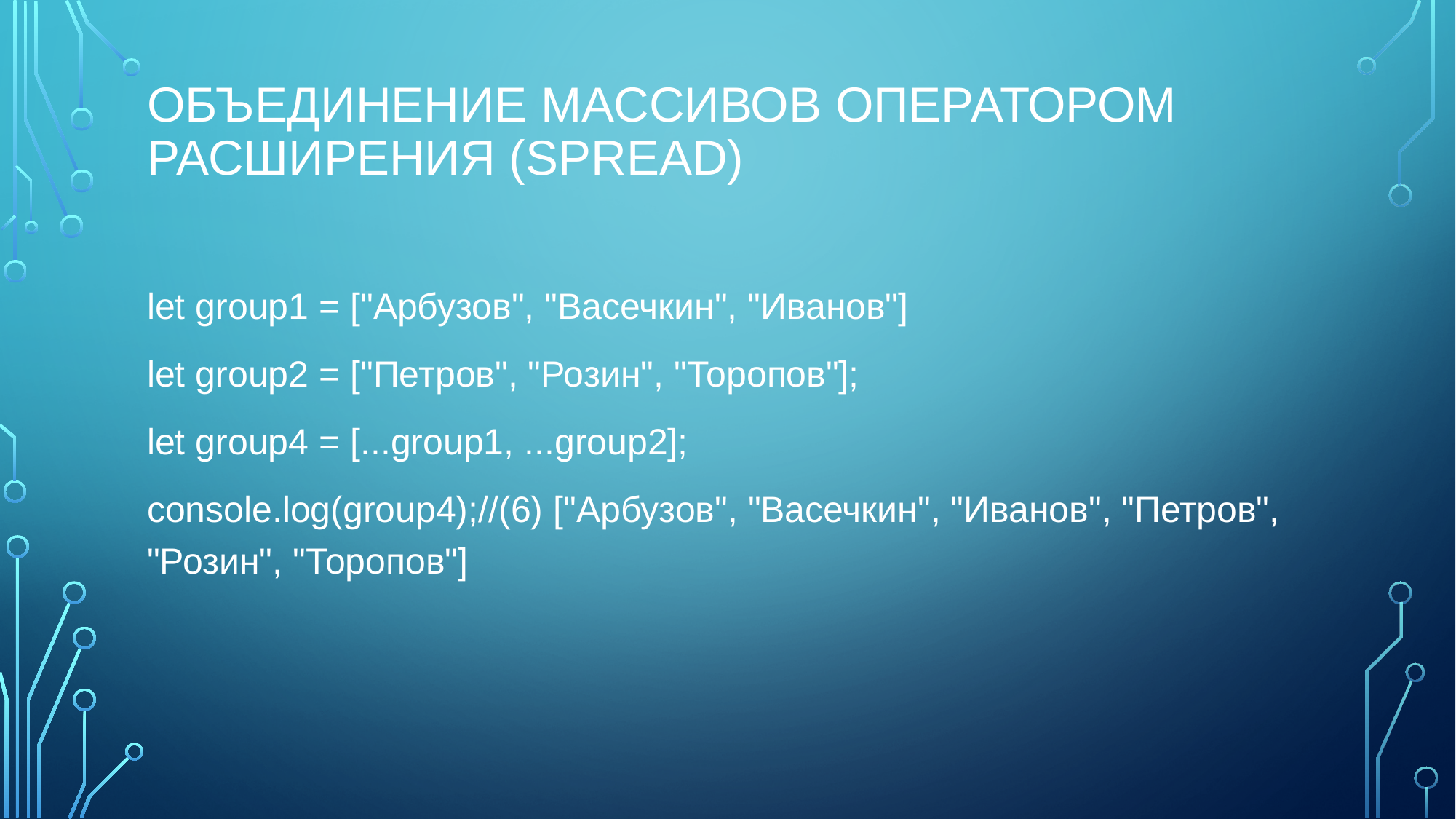

# Объединение массивов оператором расширения (spread)
let group1 = ["Арбузов", "Васечкин", "Иванов"]
let group2 = ["Петров", "Розин", "Торопов"];
let group4 = [...group1, ...group2];
console.log(group4);//(6) ["Арбузов", "Васечкин", "Иванов", "Петров", "Розин", "Торопов"]